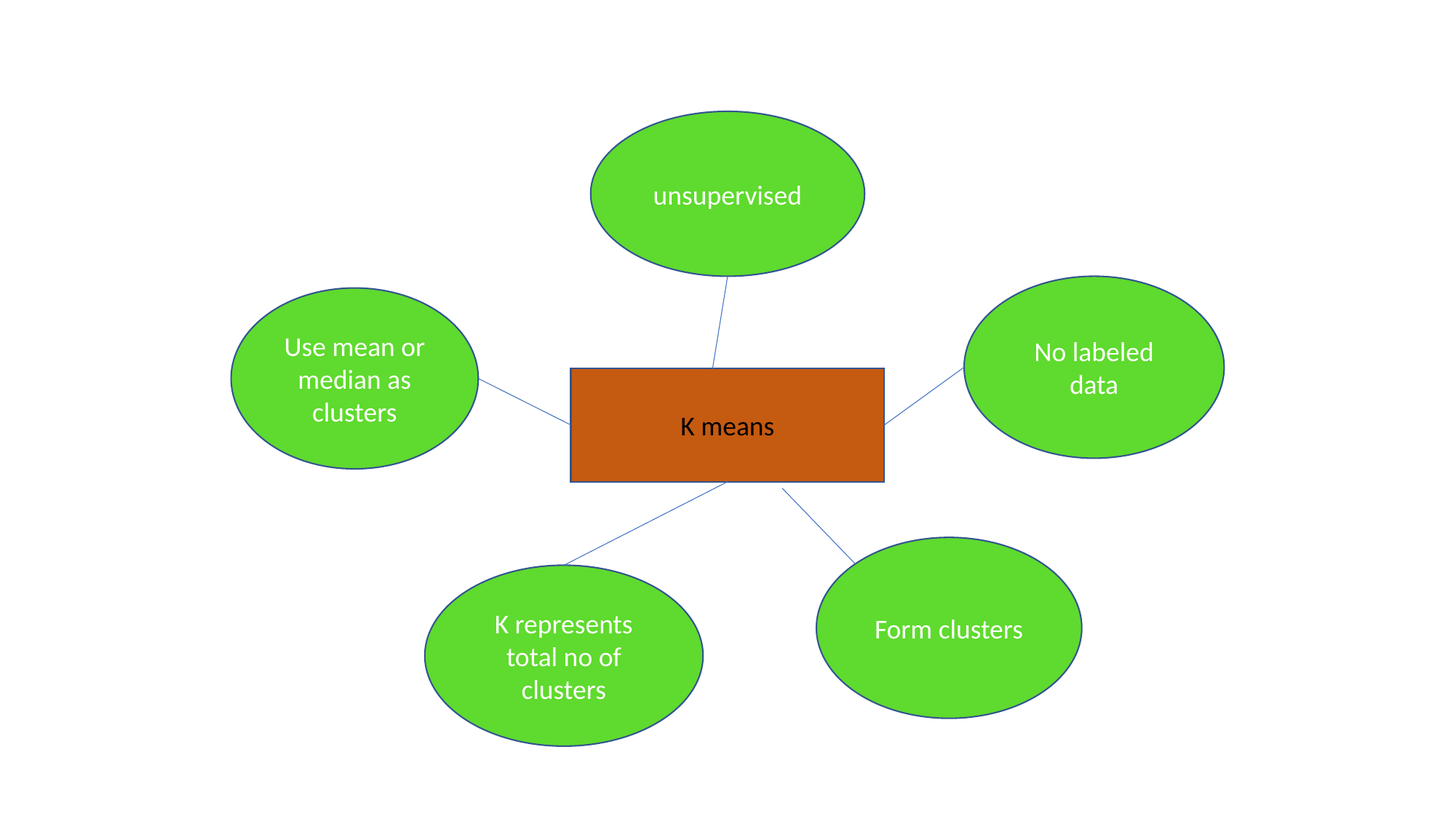

unsupervised
No labeled data
Use mean or median as clusters
K means
Form clusters
K represents total no of clusters